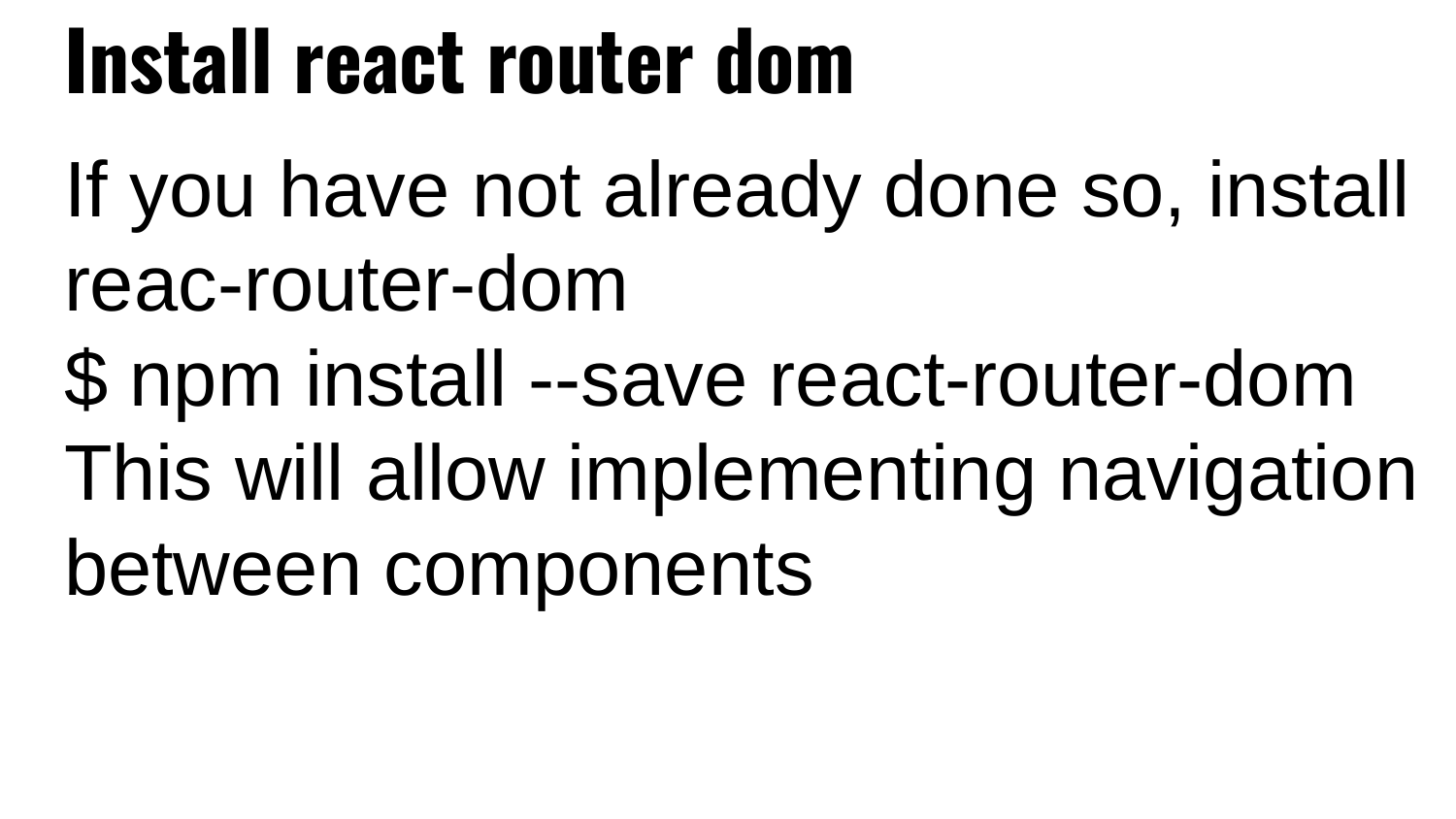

# Install react router dom
If you have not already done so, install reac-router-dom
$ npm install --save react-router-dom
This will allow implementing navigation between components